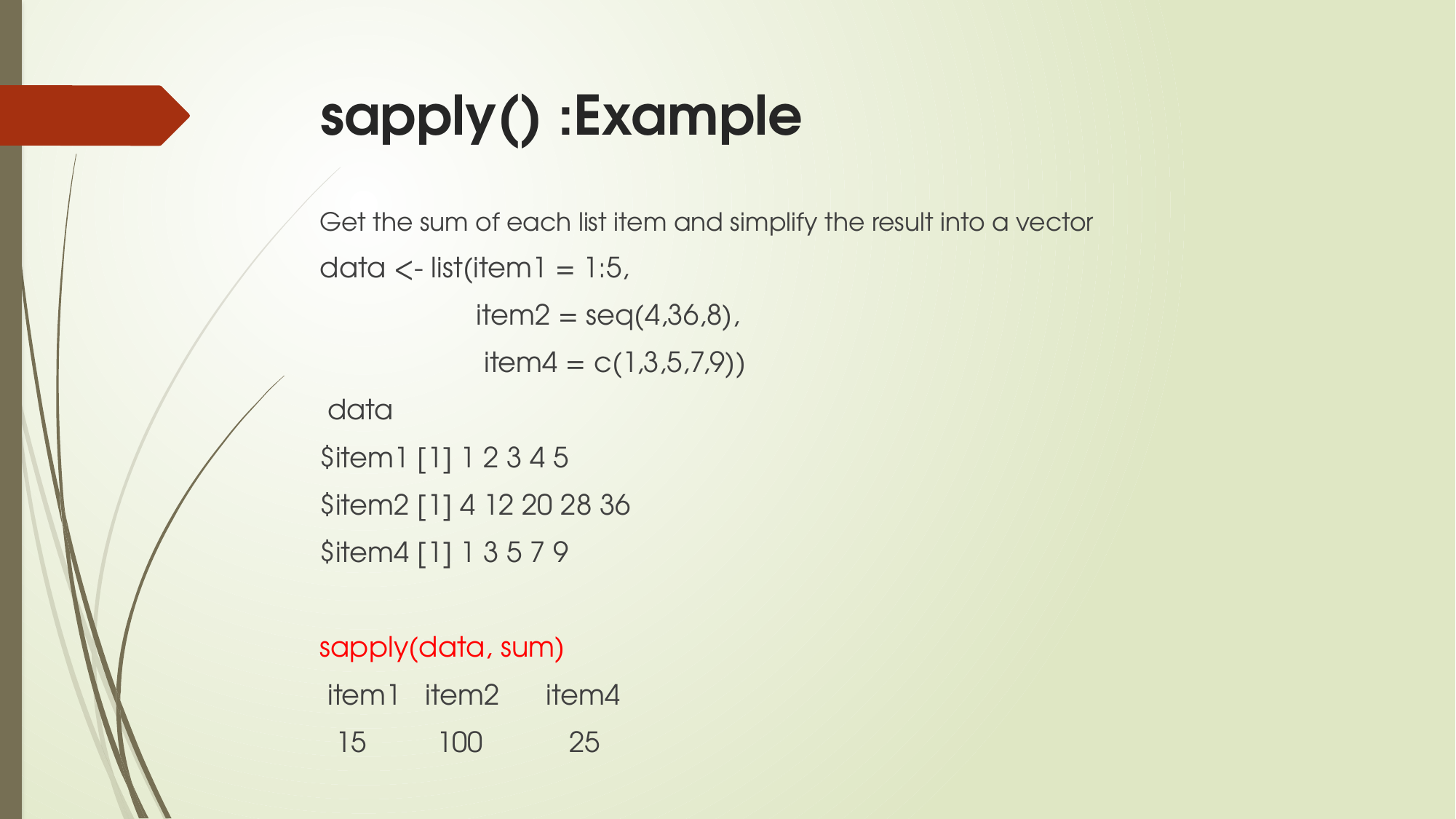

# sapply() :Example
Get the sum of each list item and simplify the result into a vector
data <- list(item1 = 1:5,
                    item2 = seq(4,36,8),
                     item4 = c(1,3,5,7,9))
 data
$item1 [1] 1 2 3 4 5
$item2 [1] 4 12 20 28 36
$item4 [1] 1 3 5 7 9

sapply(data, sum)
 item1   item2      item4
  15         100           25